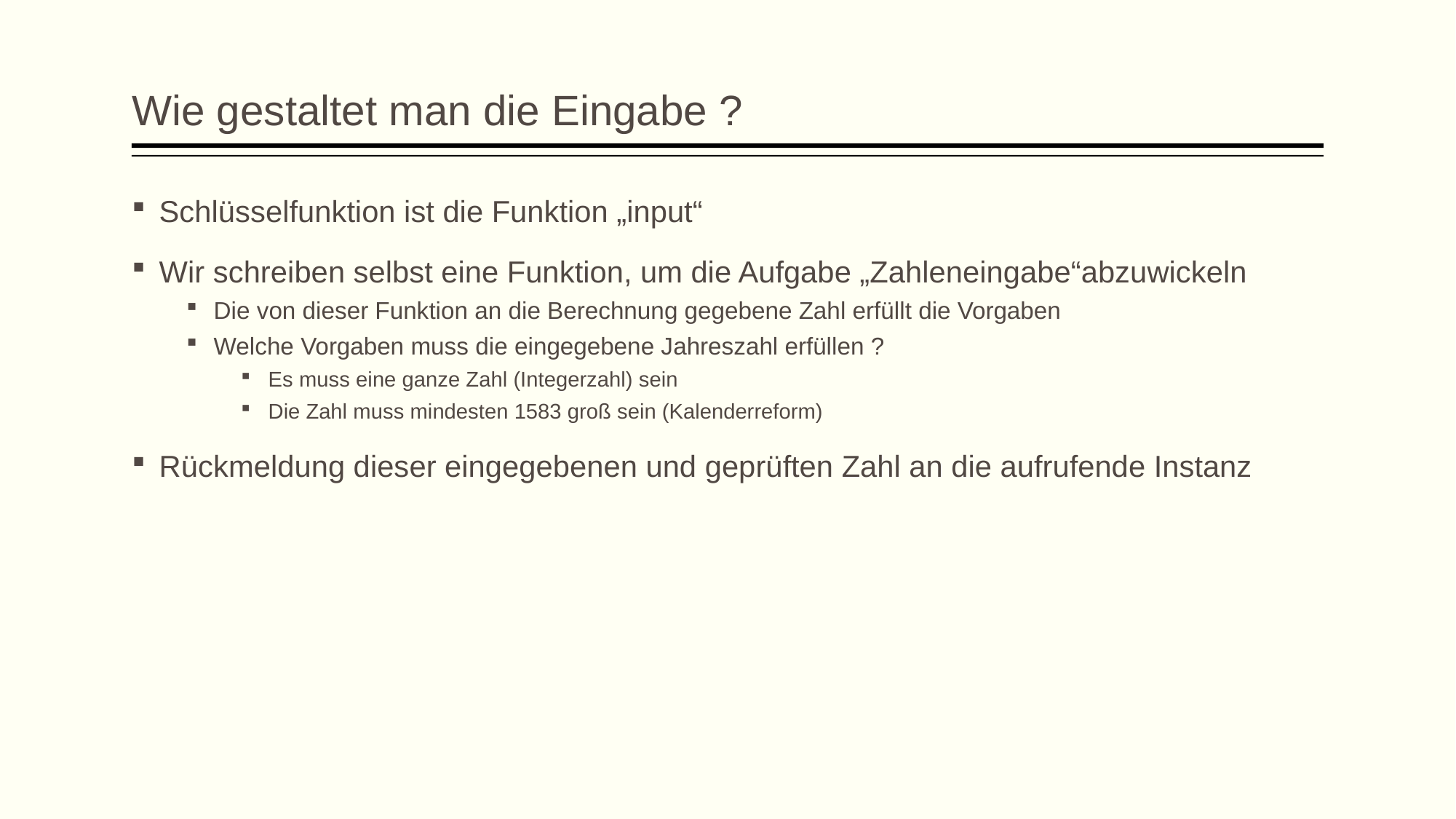

Wie gestaltet man die Eingabe ?
Schlüsselfunktion ist die Funktion „input“
Wir schreiben selbst eine Funktion, um die Aufgabe „Zahleneingabe“abzuwickeln
Die von dieser Funktion an die Berechnung gegebene Zahl erfüllt die Vorgaben
Welche Vorgaben muss die eingegebene Jahreszahl erfüllen ?
Es muss eine ganze Zahl (Integerzahl) sein
Die Zahl muss mindesten 1583 groß sein (Kalenderreform)
Rückmeldung dieser eingegebenen und geprüften Zahl an die aufrufende Instanz